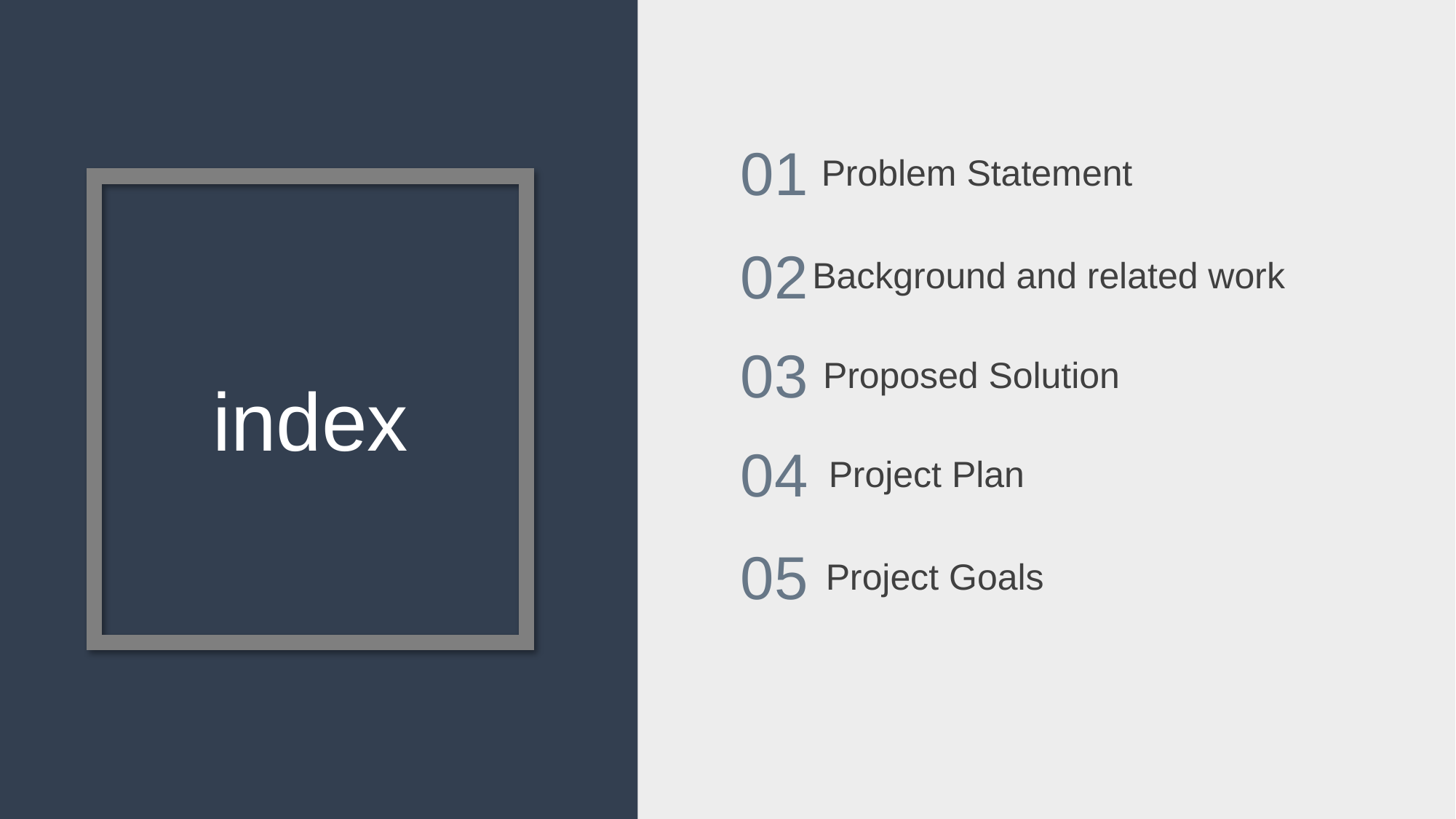

01
Problem Statement

02
Background and related work
03
Proposed Solution
index
04
Project Plan
05
Project Goals